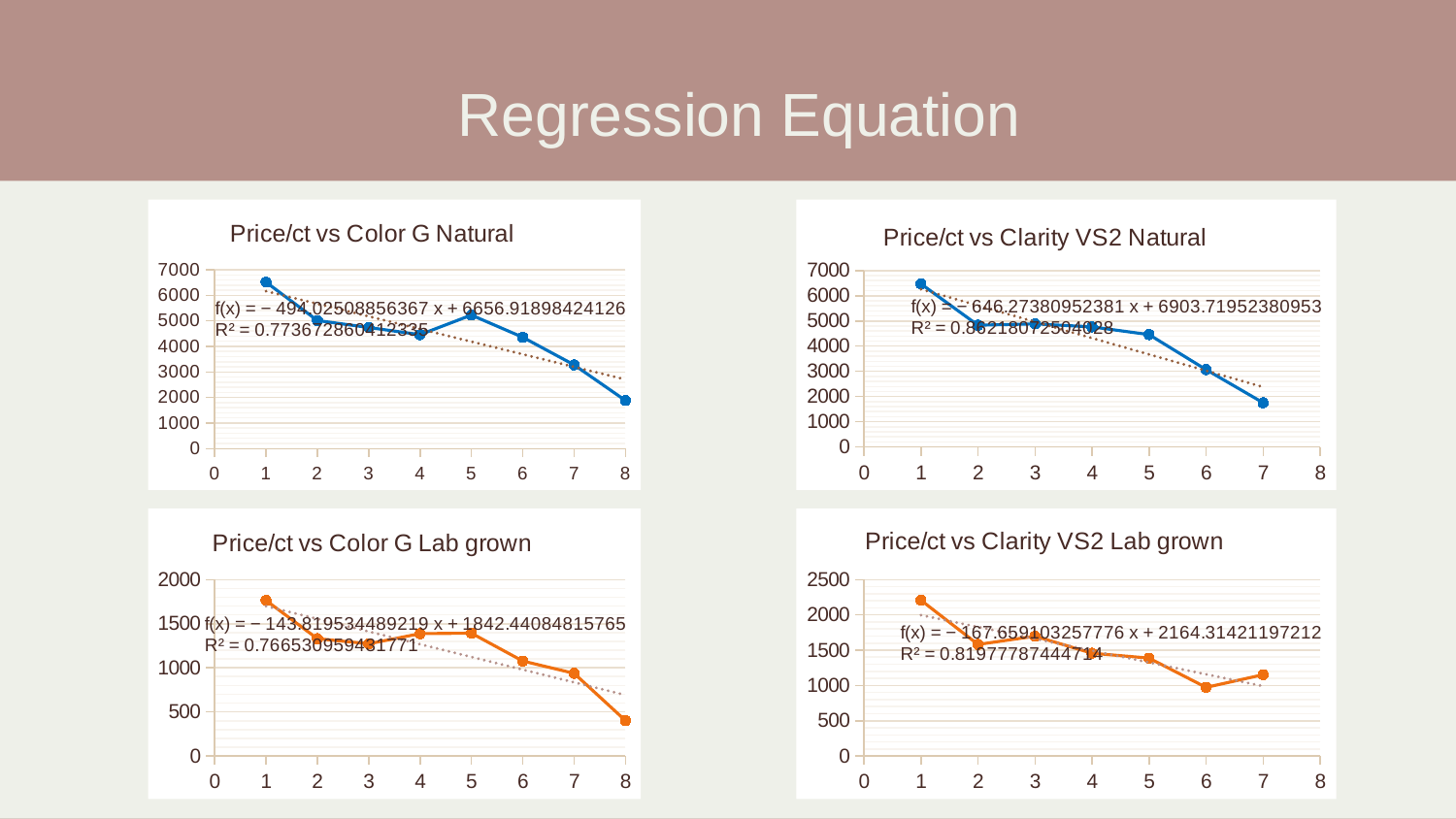

# Regression Equation

### Chart: Price/ct vs Color G Natural

| Category |  |
|---|---|

### Chart: Price/ct vs Clarity VS2 Natural

| Category |  |
|---|---|

### Chart: Price/ct vs Color G Lab grown

| Category |  |
|---|---|

### Chart: Price/ct vs Clarity VS2 Lab grown

| Category |  |
|---|---|